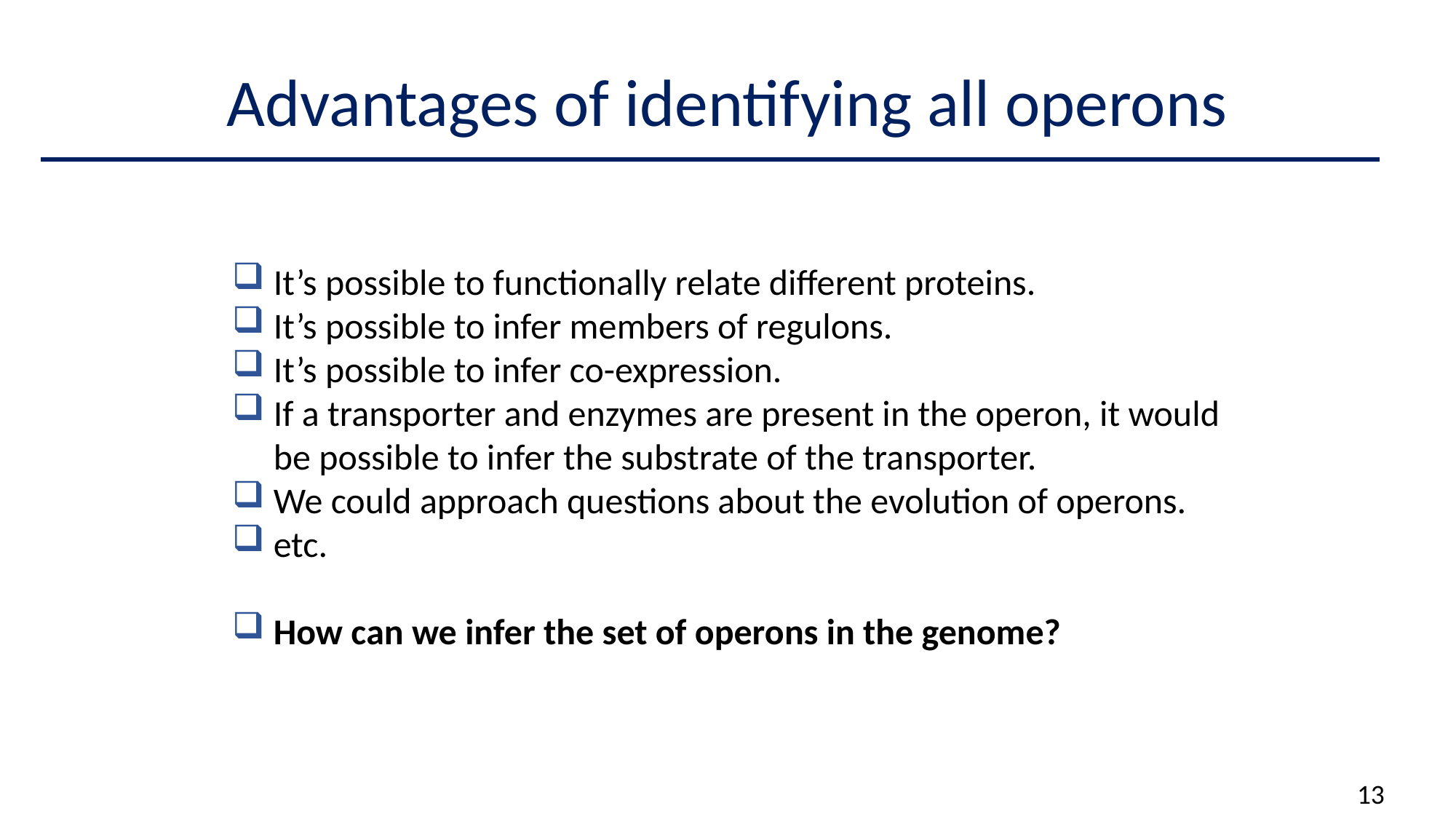

# Advantages of identifying all operons
It’s possible to functionally relate different proteins.
It’s possible to infer members of regulons.
It’s possible to infer co-expression.
If a transporter and enzymes are present in the operon, it would be possible to infer the substrate of the transporter.
We could approach questions about the evolution of operons.
etc.

How can we infer the set of operons in the genome?
13